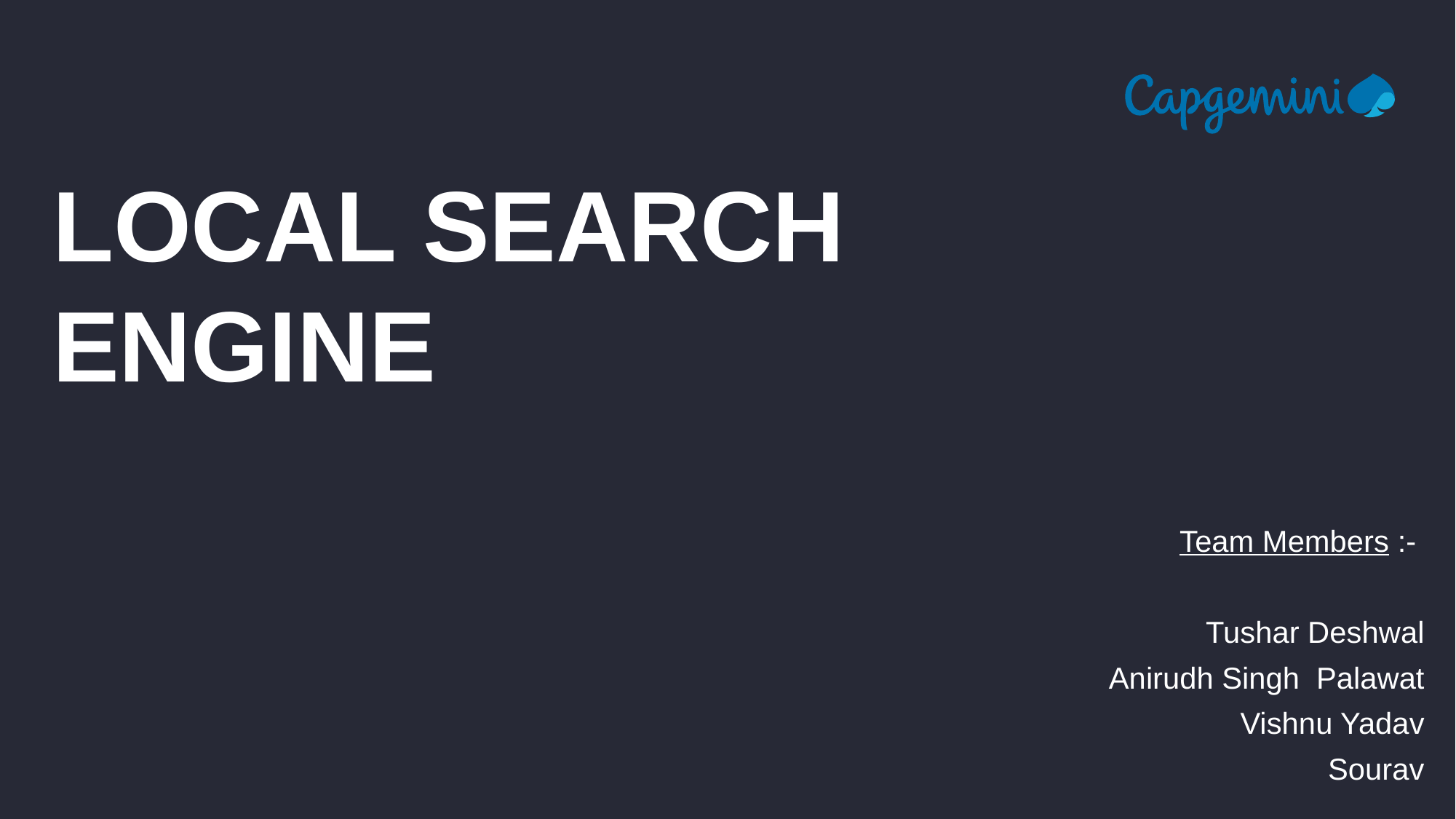

# Local Search Engine
Team Members :-

Tushar Deshwal
Anirudh Singh  Palawat
Vishnu Yadav
Sourav